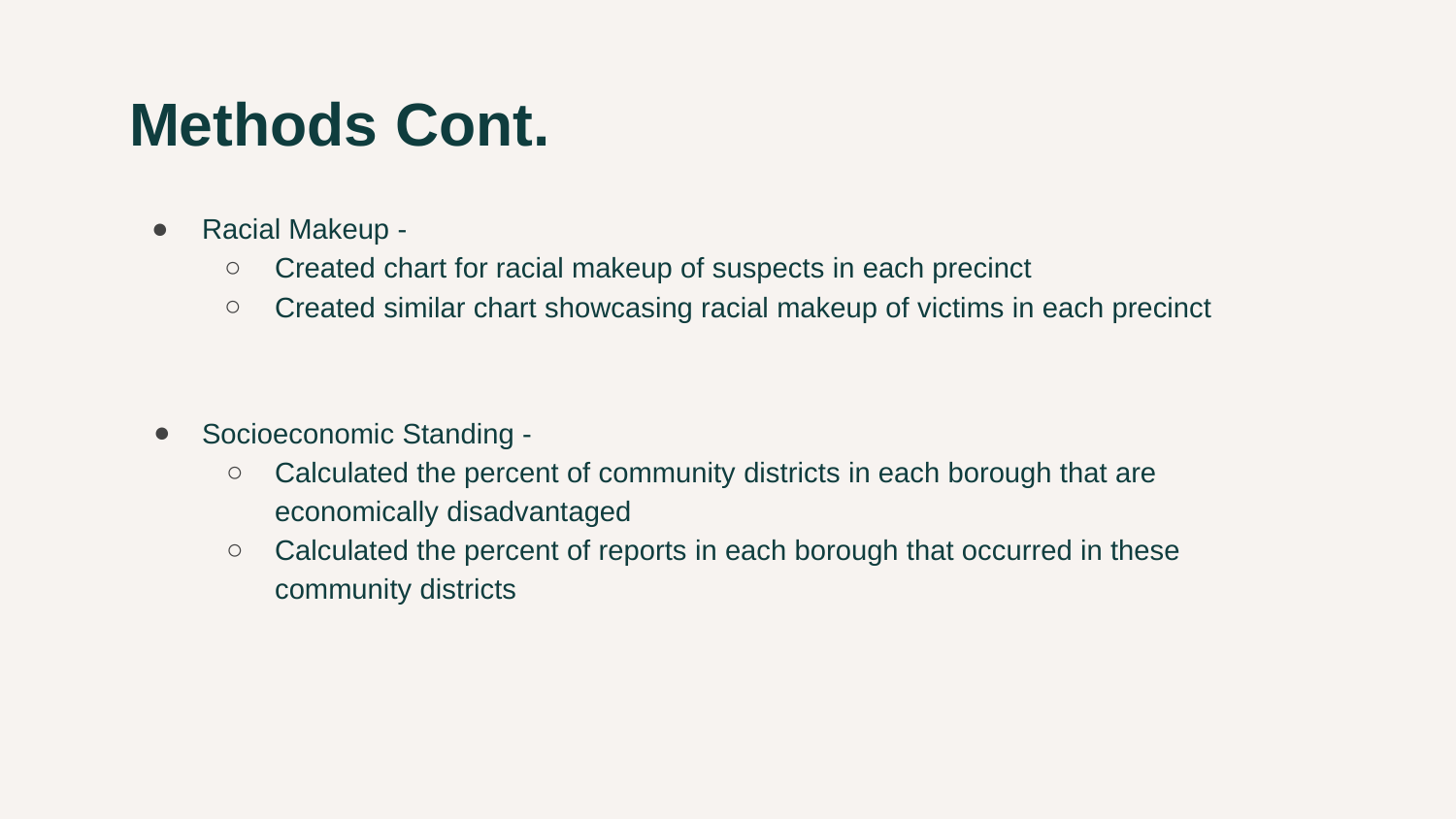

# Methods Cont.
Racial Makeup -
Created chart for racial makeup of suspects in each precinct
Created similar chart showcasing racial makeup of victims in each precinct

Socioeconomic Standing -
Calculated the percent of community districts in each borough that are economically disadvantaged
Calculated the percent of reports in each borough that occurred in these community districts